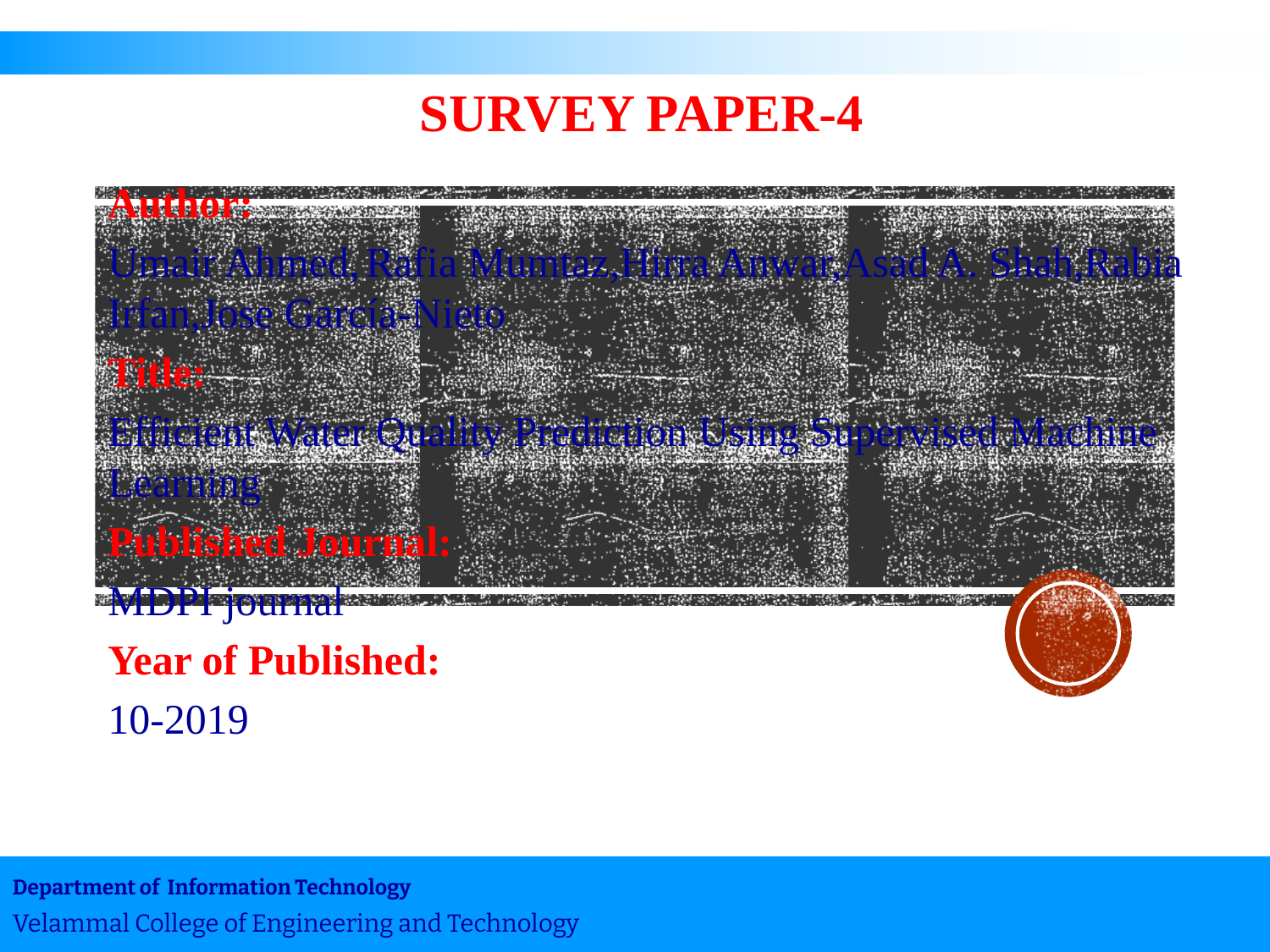

# Survey Paper-4
Author:
Umair Ahmed, Rafia Mumtaz,Hirra Anwar,Asad A. Shah,Rabia Irfan,Jose García-Nieto
Title:
Efficient Water Quality Prediction Using Supervised Machine Learning
Published Journal:
MDPI journal
Year of Published:
10-2019

Department of  Information Technology
Velammal College of Engineering and Technology